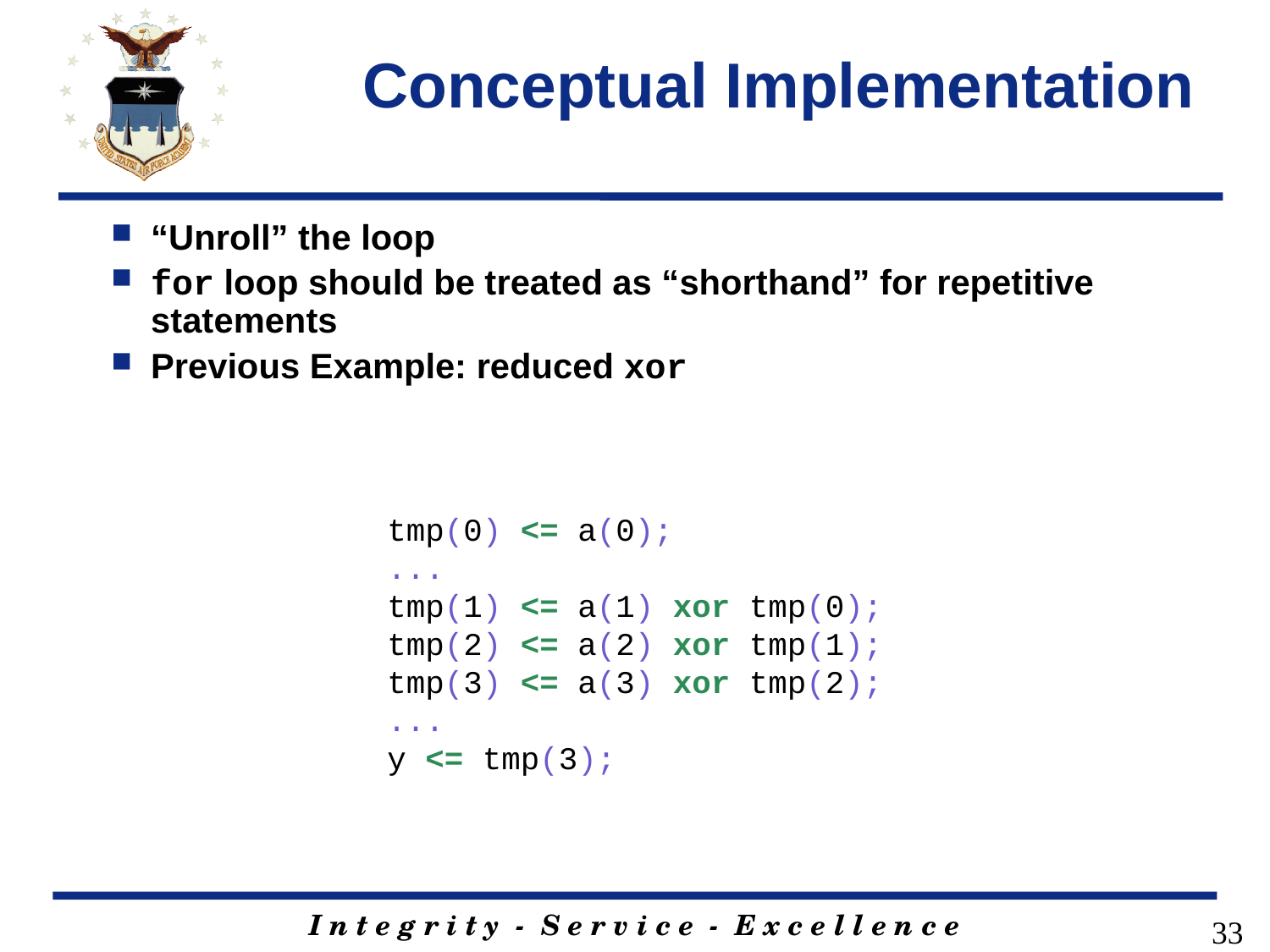

# Conceptual Implementation
“Unroll” the loop
for loop should be treated as “shorthand” for repetitive statements
Previous Example: reduced xor

tmp(0) <= a(0);
...
tmp(1) <= a(1) xor tmp(0);
tmp(2) <= a(2) xor tmp(1);
tmp(3) <= a(3) xor tmp(2);
...
y <= tmp(3);

33